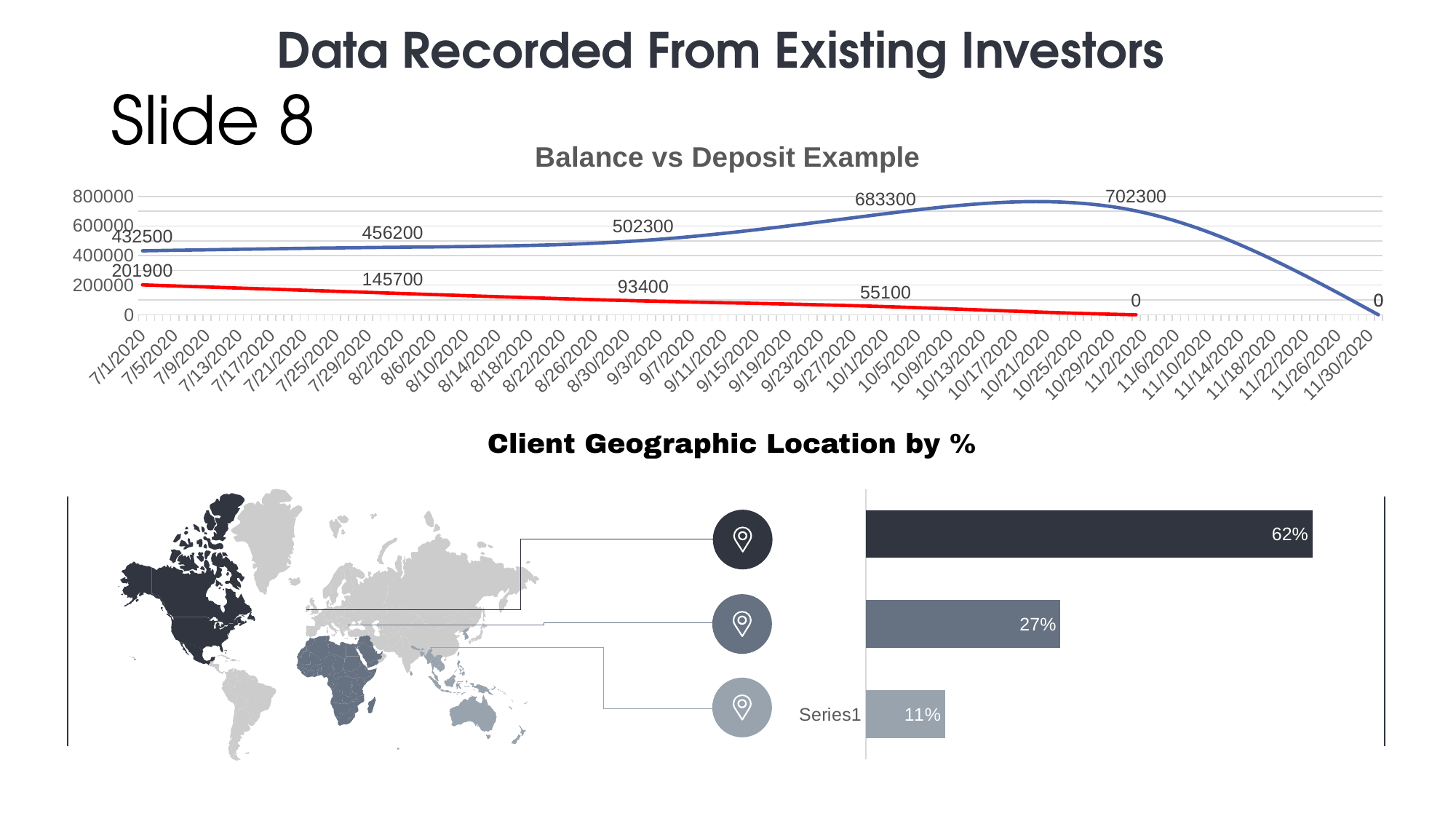

Data Recorded From Existing Investors
# Slide 8

[unsupported chart]

Client Geographic Location by %

### Chart

| Category | Series 1 | Column2 | Column1 |
|---|---|---|---|
|  | 0.11 | None | None |
|  | 0.27 | None | None |
|  | 0.62 | None | None |